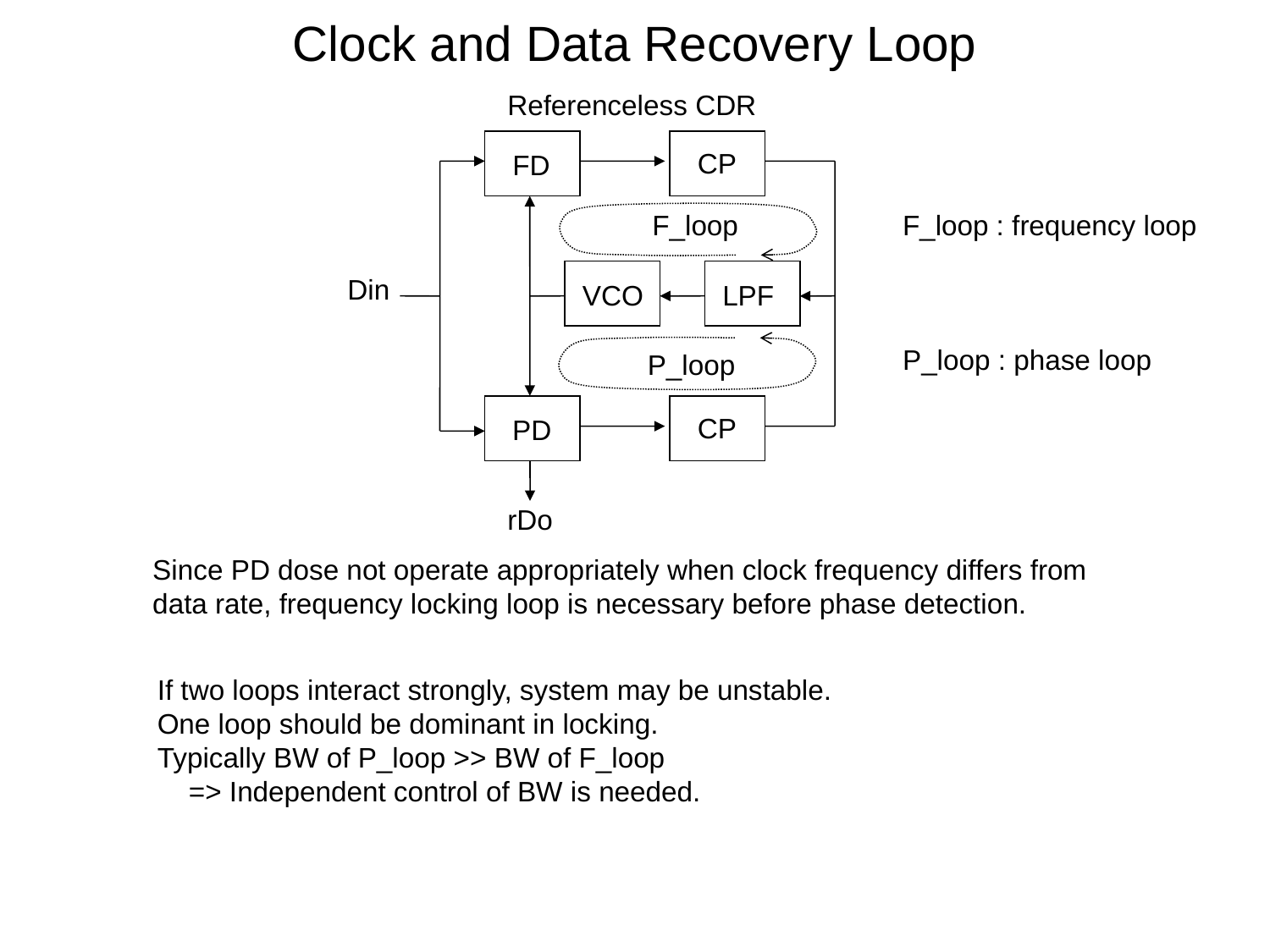

Clock and Data Recovery Loop
Referenceless CDR

CP
FD

F_loop : frequency loop
F_loop

Din
VCO
LPF

P_loop : phase loop

P_loop

CP
PD

rDo
Since PD dose not operate appropriately when clock frequency differs from data rate, frequency locking loop is necessary before phase detection.
If two loops interact strongly, system may be unstable.
One loop should be dominant in locking.
Typically BW of P_loop >> BW of F_loop
    => Independent control of BW is needed.